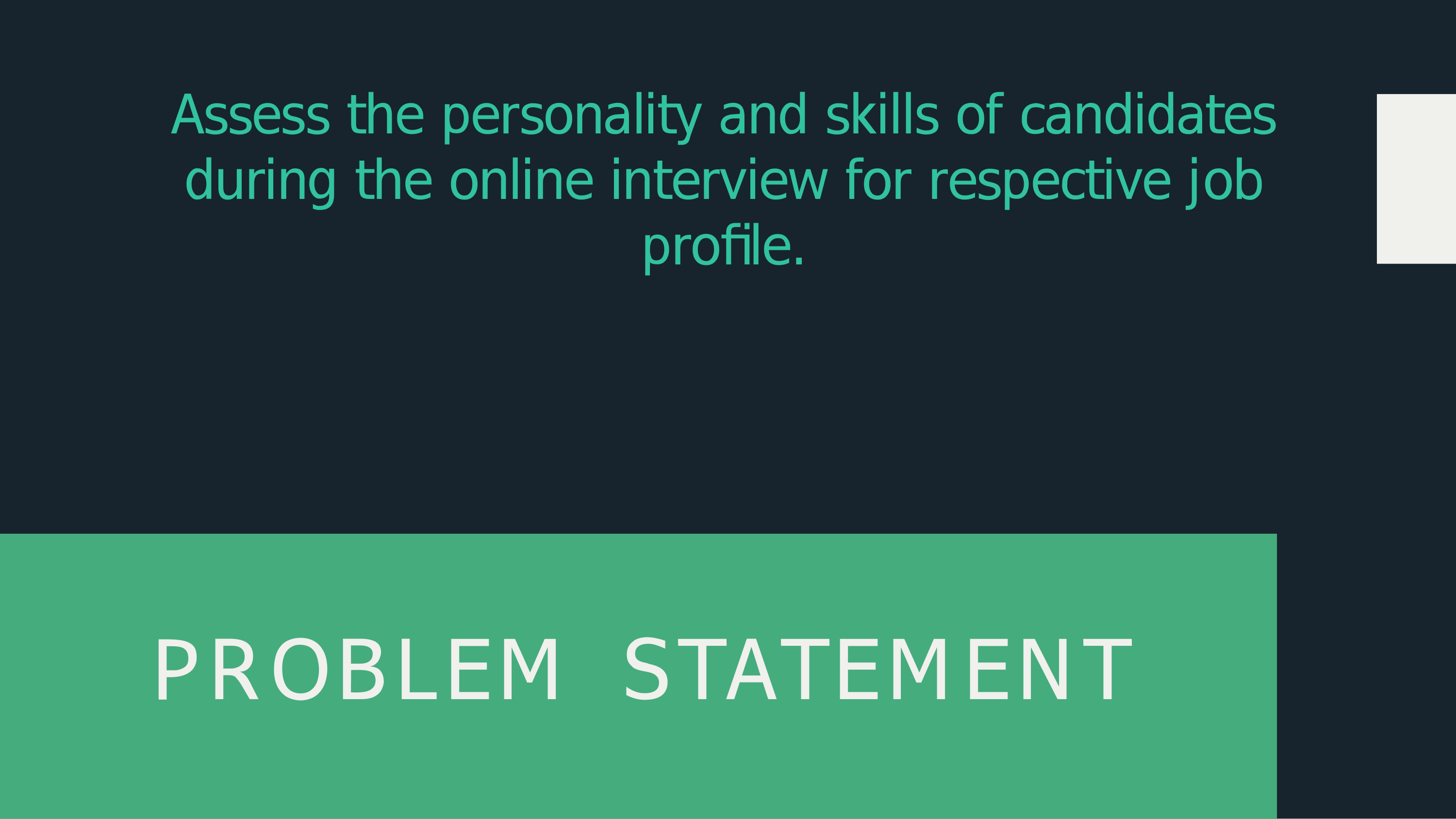

# Assess the personality and skills of candidates during the online interview for respective job profile.

PROBLEM  STATEMENT